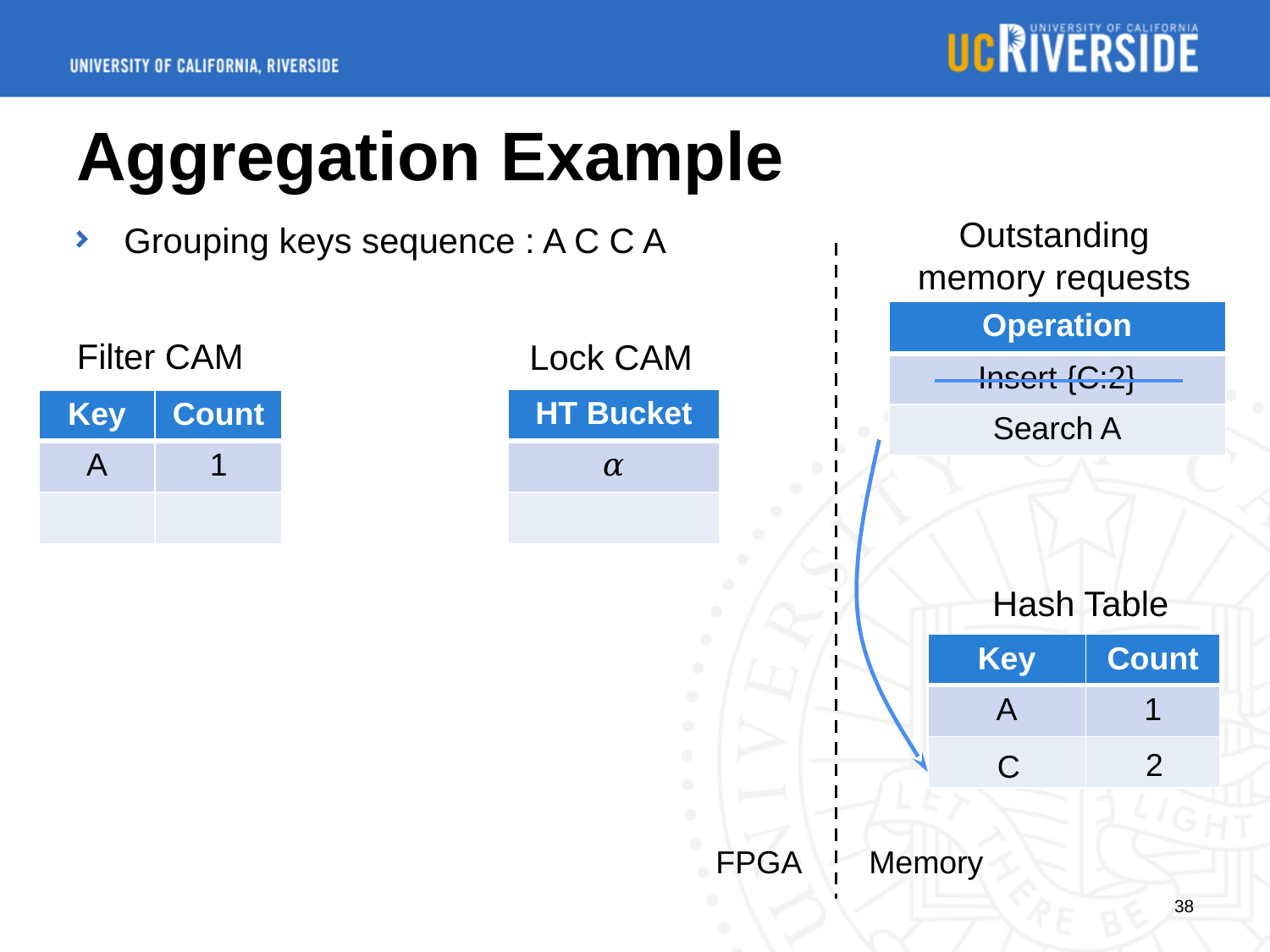

# Aggregation Example
Outstanding memory requests
Grouping keys sequence : A C C A
FPGA
Memory
| Operation |
| --- |
| Insert {C:2} |
| Search A |
Filter CAM
Lock CAM
| HT Bucket |
| --- |
| 𝛼 |
|  |
| Key | Count |
| --- | --- |
| A | 1 |
|  |  |

Hash Table
| Key | Count |
| --- | --- |
| A | 1 |
|  |  |
2
C
38